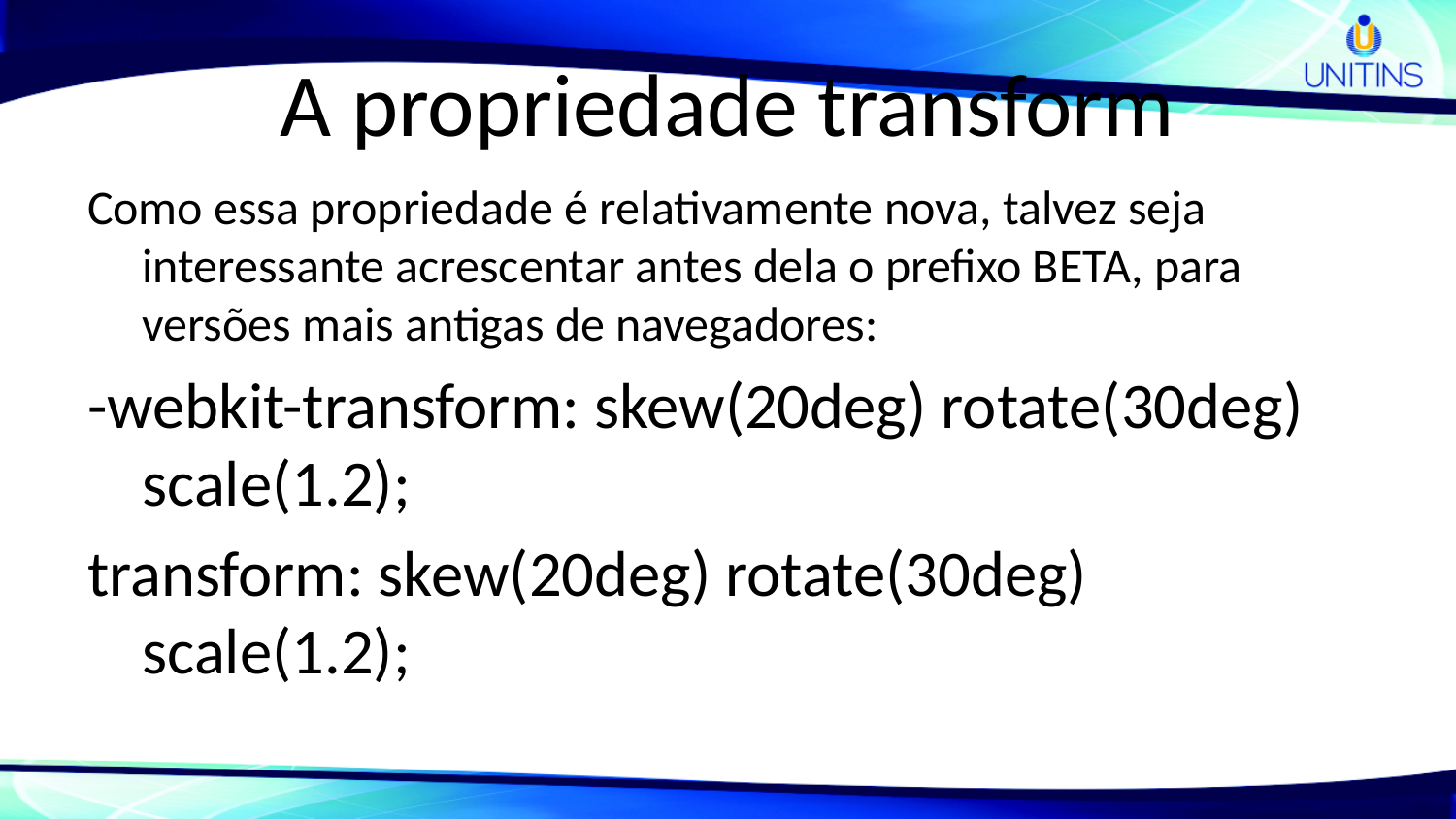

# A propriedade transform
Como essa propriedade é relativamente nova, talvez seja interessante acrescentar antes dela o prefixo BETA, para versões mais antigas de navegadores:
-webkit-transform: skew(20deg) rotate(30deg) scale(1.2);
transform: skew(20deg) rotate(30deg) scale(1.2);